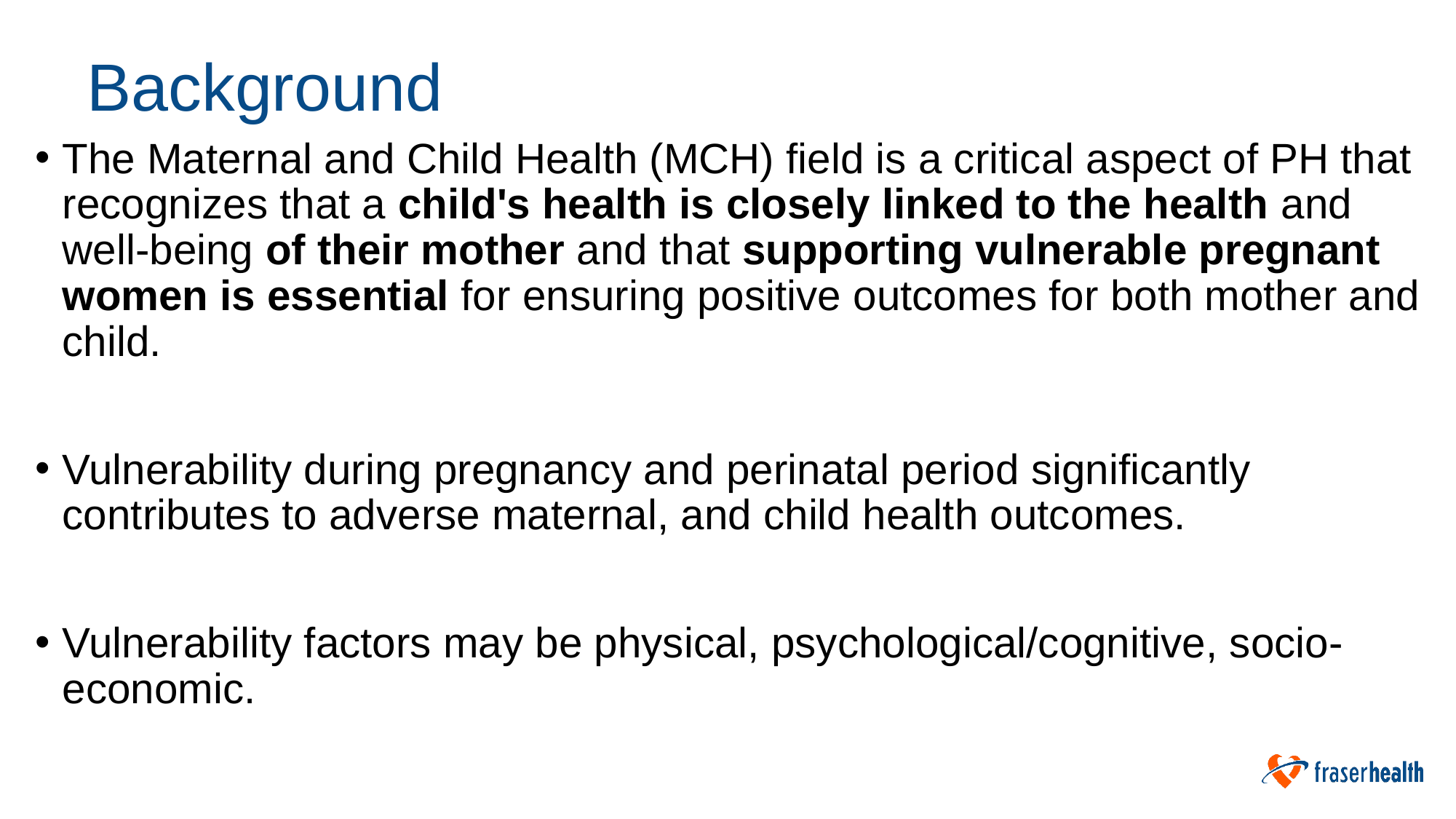

# Background
The Maternal and Child Health (MCH) field is a critical aspect of PH that recognizes that a child's health is closely linked to the health and well-being of their mother and that supporting vulnerable pregnant women is essential for ensuring positive outcomes for both mother and child.

Vulnerability during pregnancy and perinatal period significantly contributes to adverse maternal, and child health outcomes.

Vulnerability factors may be physical, psychological/cognitive, socio-economic.